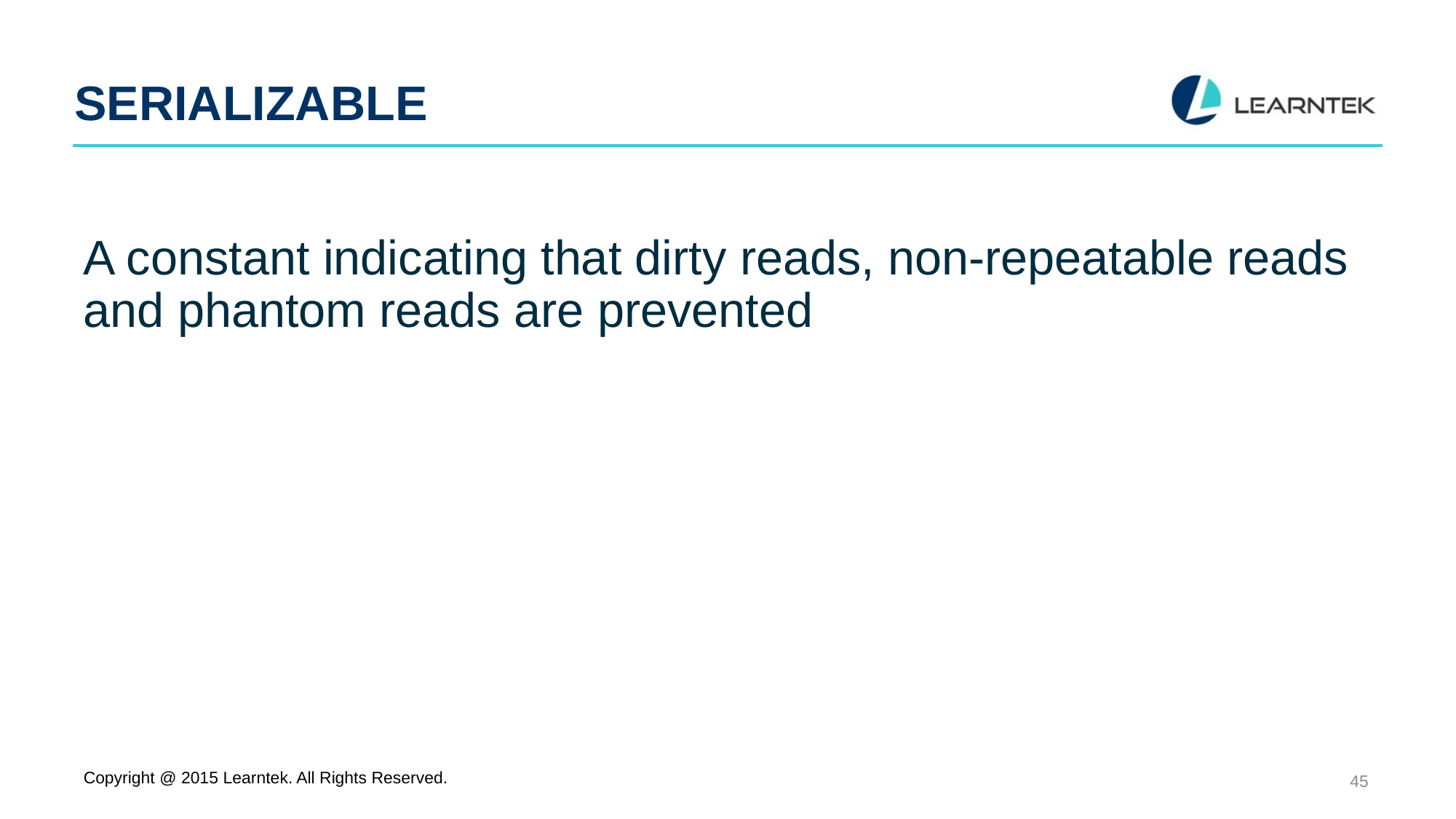

# SERIALIZABLE
A constant indicating that dirty reads, non-repeatable reads and phantom reads are prevented
Copyright @ 2015 Learntek. All Rights Reserved.
45